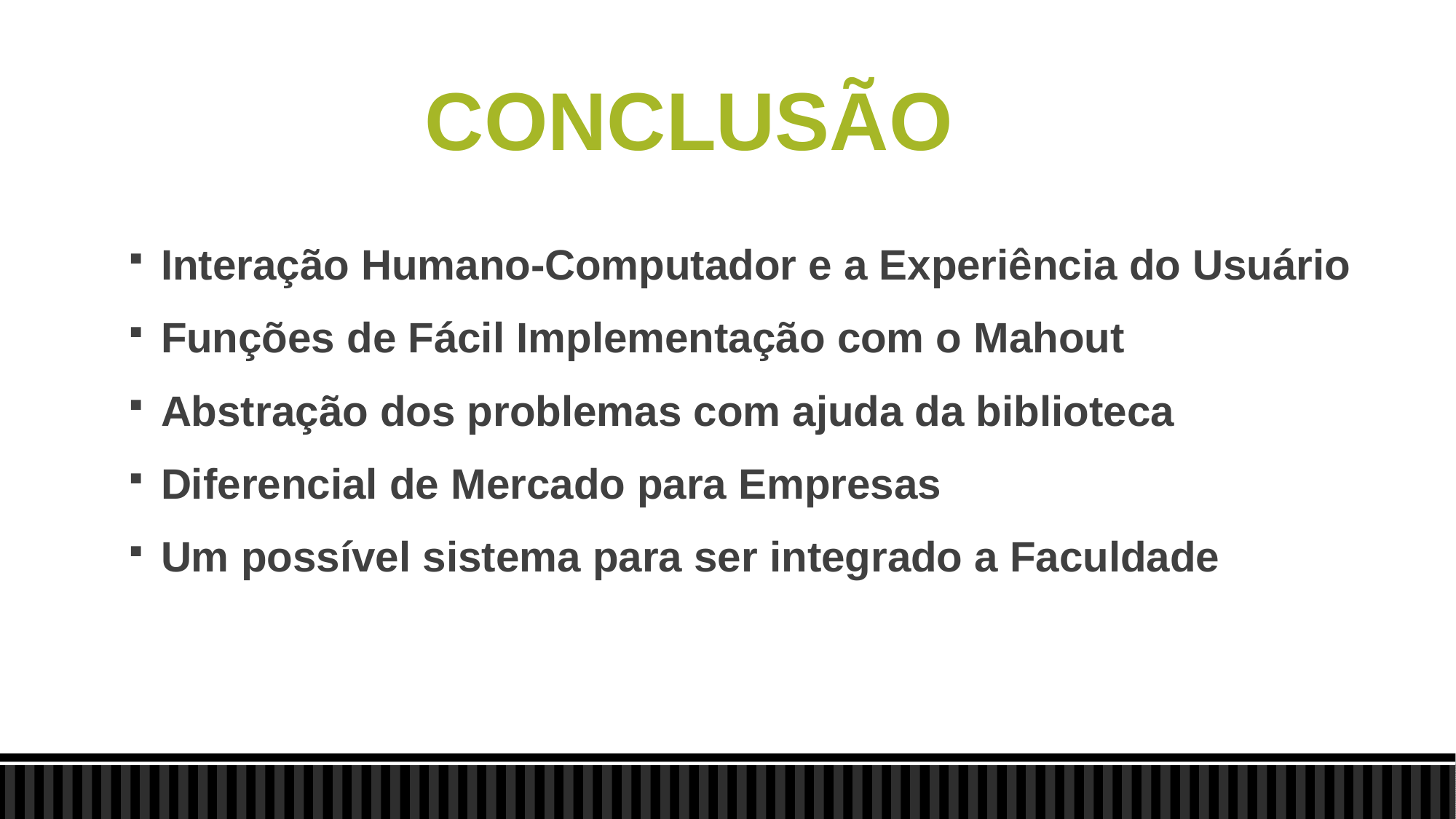

CONCLUSÃO
Interação Humano-Computador e a Experiência do Usuário
Funções de Fácil Implementação com o Mahout
Abstração dos problemas com ajuda da biblioteca
Diferencial de Mercado para Empresas
Um possível sistema para ser integrado a Faculdade